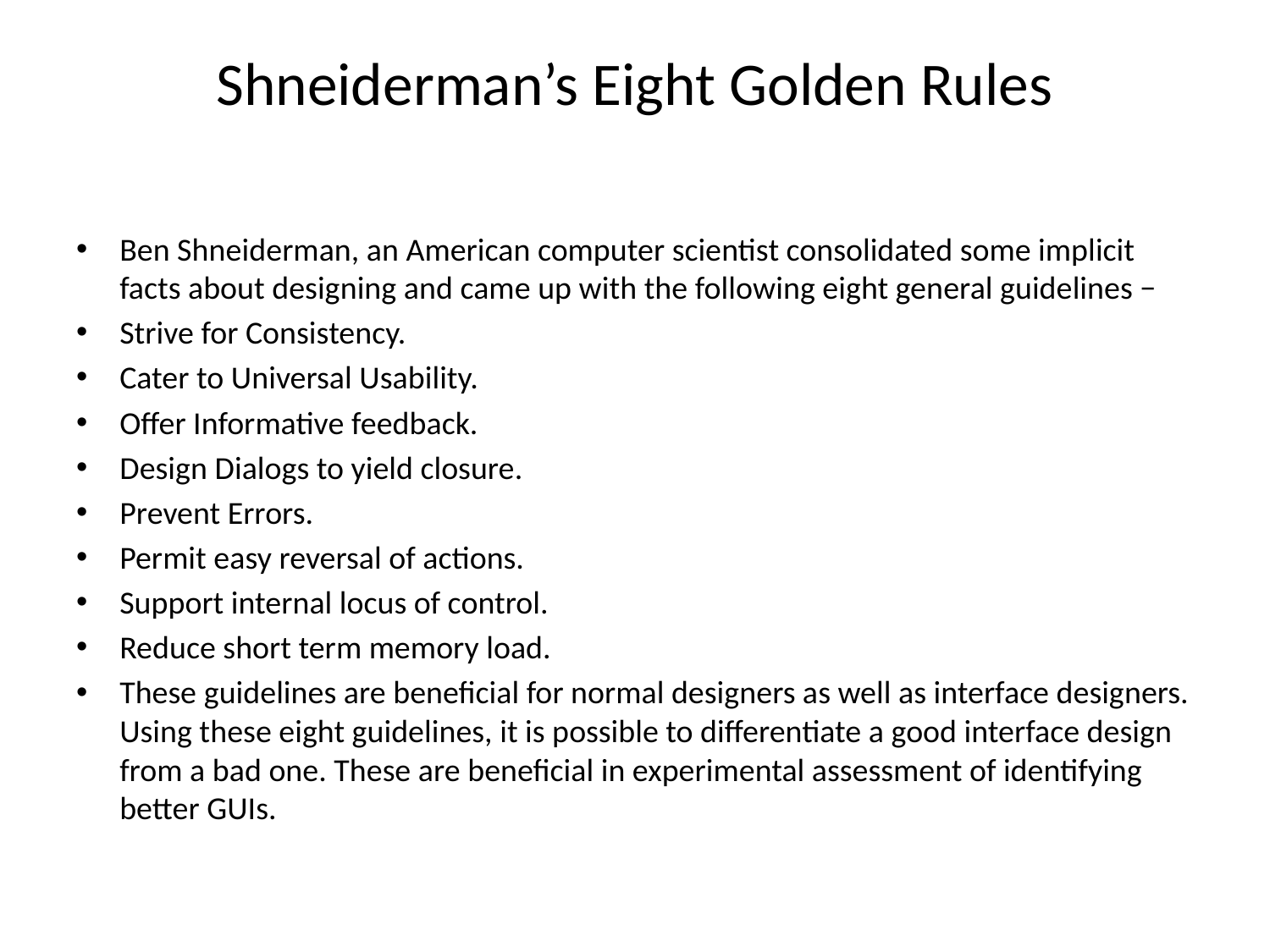

# Shneiderman’s Eight Golden Rules
Ben Shneiderman, an American computer scientist consolidated some implicit facts about designing and came up with the following eight general guidelines −
Strive for Consistency.
Cater to Universal Usability.
Offer Informative feedback.
Design Dialogs to yield closure.
Prevent Errors.
Permit easy reversal of actions.
Support internal locus of control.
Reduce short term memory load.
These guidelines are beneficial for normal designers as well as interface designers. Using these eight guidelines, it is possible to differentiate a good interface design from a bad one. These are beneficial in experimental assessment of identifying better GUIs.